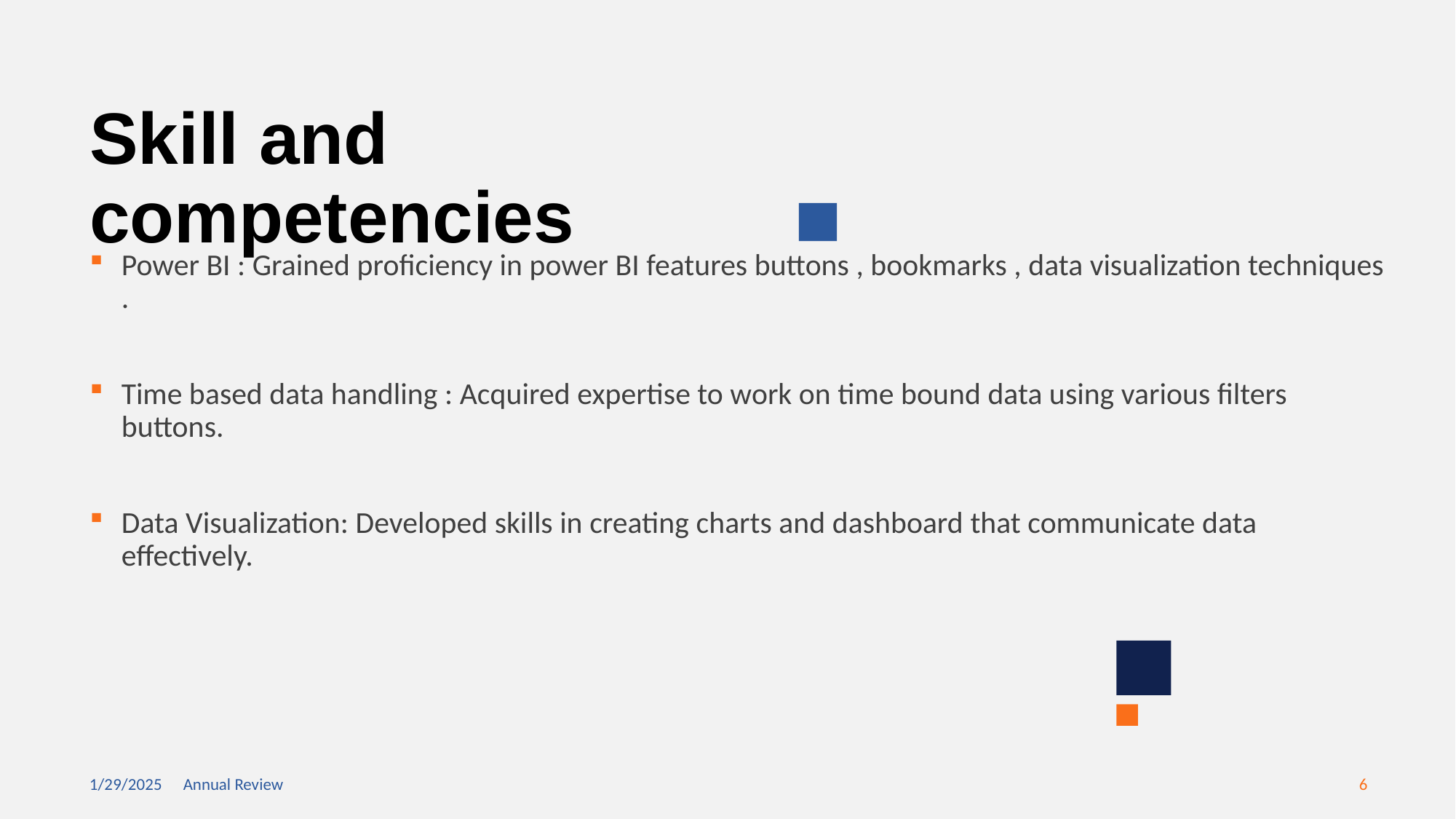

# Skill and competencies
Power BI : Grained proficiency in power BI features buttons , bookmarks , data visualization techniques .

Time based data handling : Acquired expertise to work on time bound data using various filters buttons.

Data Visualization: Developed skills in creating charts and dashboard that communicate data effectively.